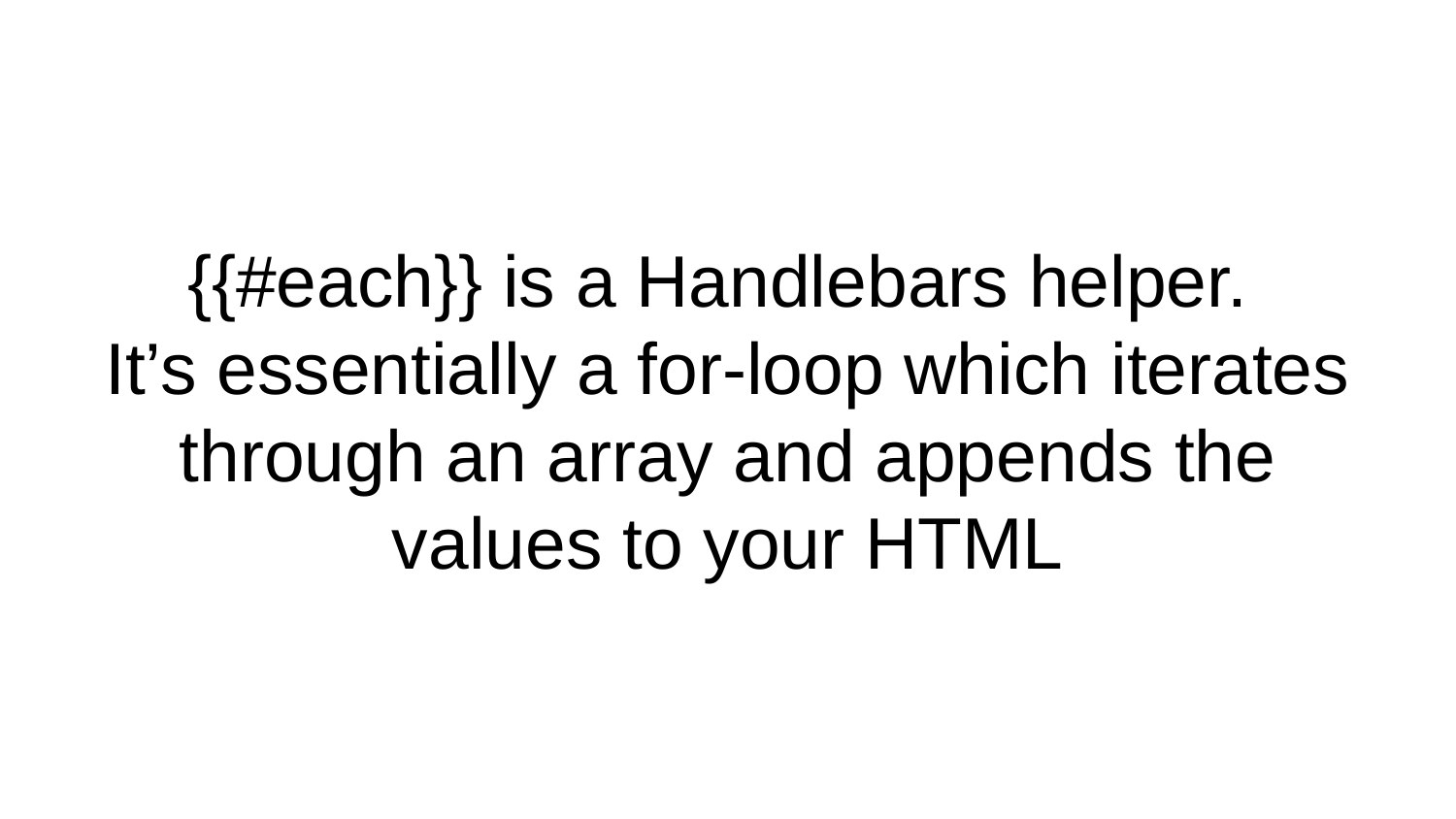

# {{#each}} is a Handlebars helper.
It’s essentially a for-loop which iterates through an array and appends the values to your HTML